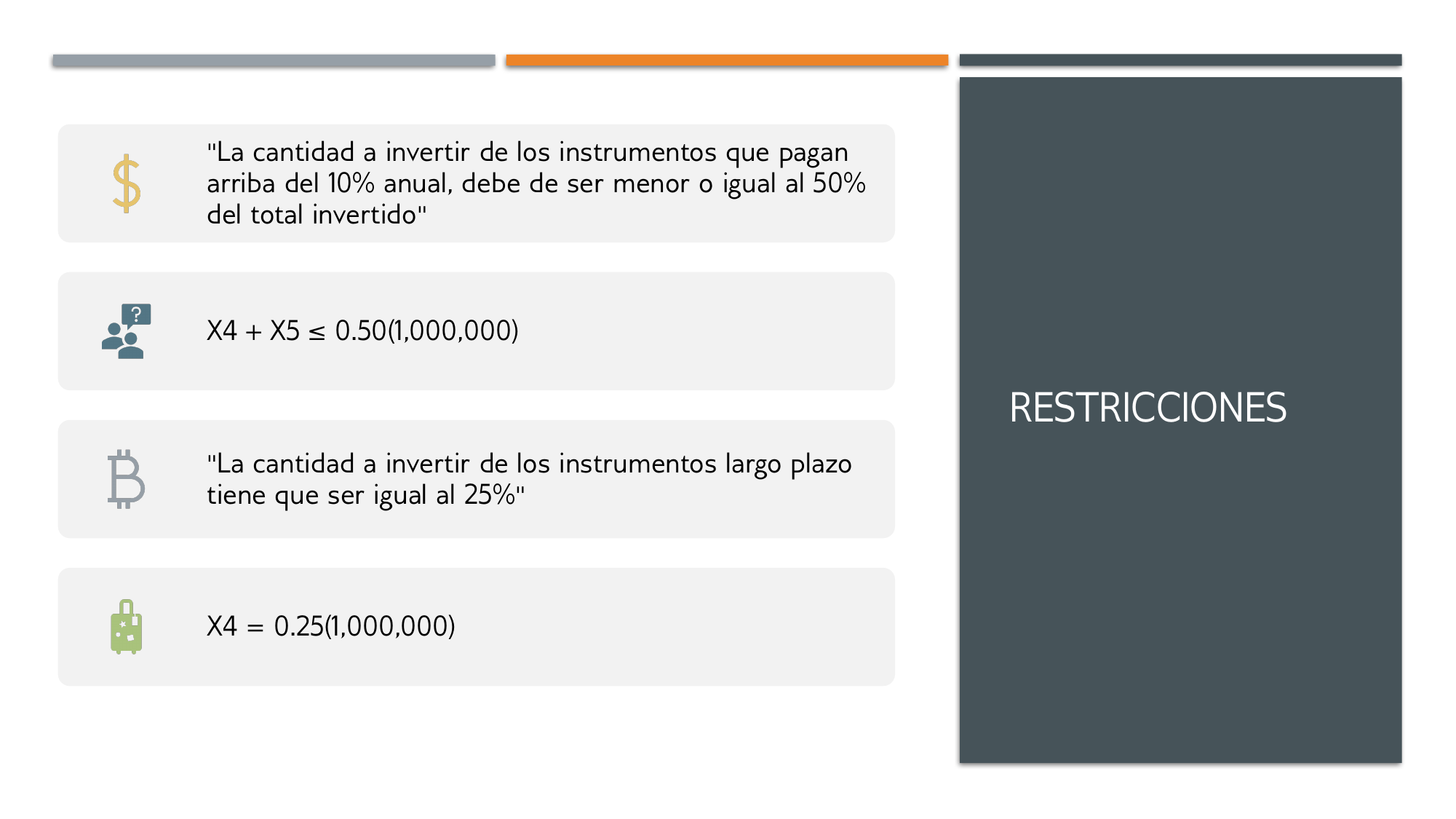

"La cantidad a invertir de los instrumentos que pagan arriba del 10% anual, debe de ser menor o igual al 50% del total invertido"
X4 + X5 ≤ 0.50(1,000,000)
"La cantidad a invertir de los instrumentos largo plazo tiene que ser igual al 25%"
X4 = 0.25(1,000,000)
# Restricciones